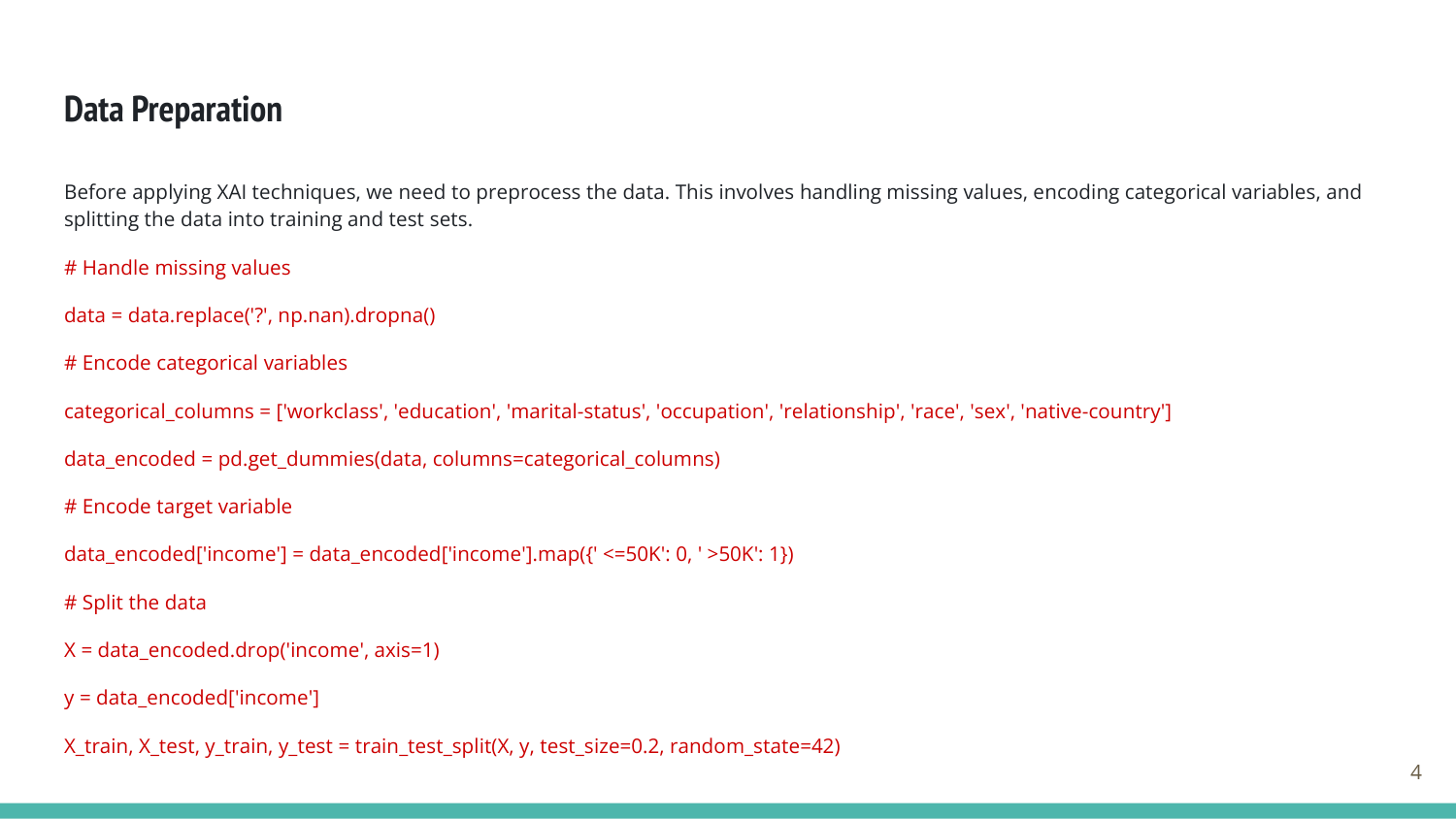

# Data Preparation
Before applying XAI techniques, we need to preprocess the data. This involves handling missing values, encoding categorical variables, and splitting the data into training and test sets.
# Handle missing values
data = data.replace('?', np.nan).dropna()
# Encode categorical variables
categorical_columns = ['workclass', 'education', 'marital-status', 'occupation', 'relationship', 'race', 'sex', 'native-country']
data_encoded = pd.get_dummies(data, columns=categorical_columns)
# Encode target variable
data_encoded['income'] = data_encoded['income'].map({' <=50K': 0, ' >50K': 1})
# Split the data
X = data_encoded.drop('income', axis=1)
y = data_encoded['income']
X_train, X_test, y_train, y_test = train_test_split(X, y, test_size=0.2, random_state=42)
4